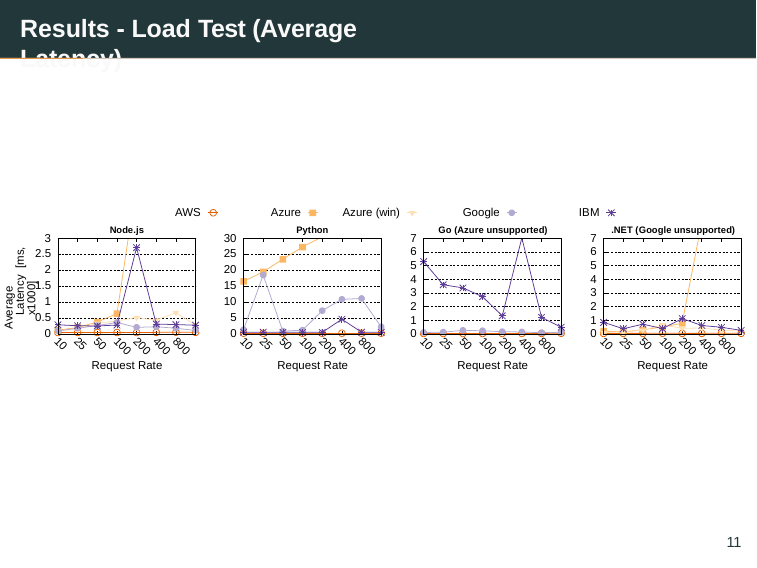

# Results - Load Test (Average Latency)

Azure
Python
Google
Go (Azure unsupported)
AWS
Azure (win)
IBM

Node.js
.NET (Google unsupported)
3
2.5
2
1.5
1
0.5
0
30
25
20
15
10
5
0
7
6
5
4
3
2
1
0
7
6
5
4
3
2
1
0

Average Latency  [ms, x1000]
10
25
50
10
25
50
10
25
50
10
25
50
100
200
400
800
100
200
400
800
100
200
400
800
100
200
400
800
Request Rate
Request Rate
Request Rate
Request Rate
11